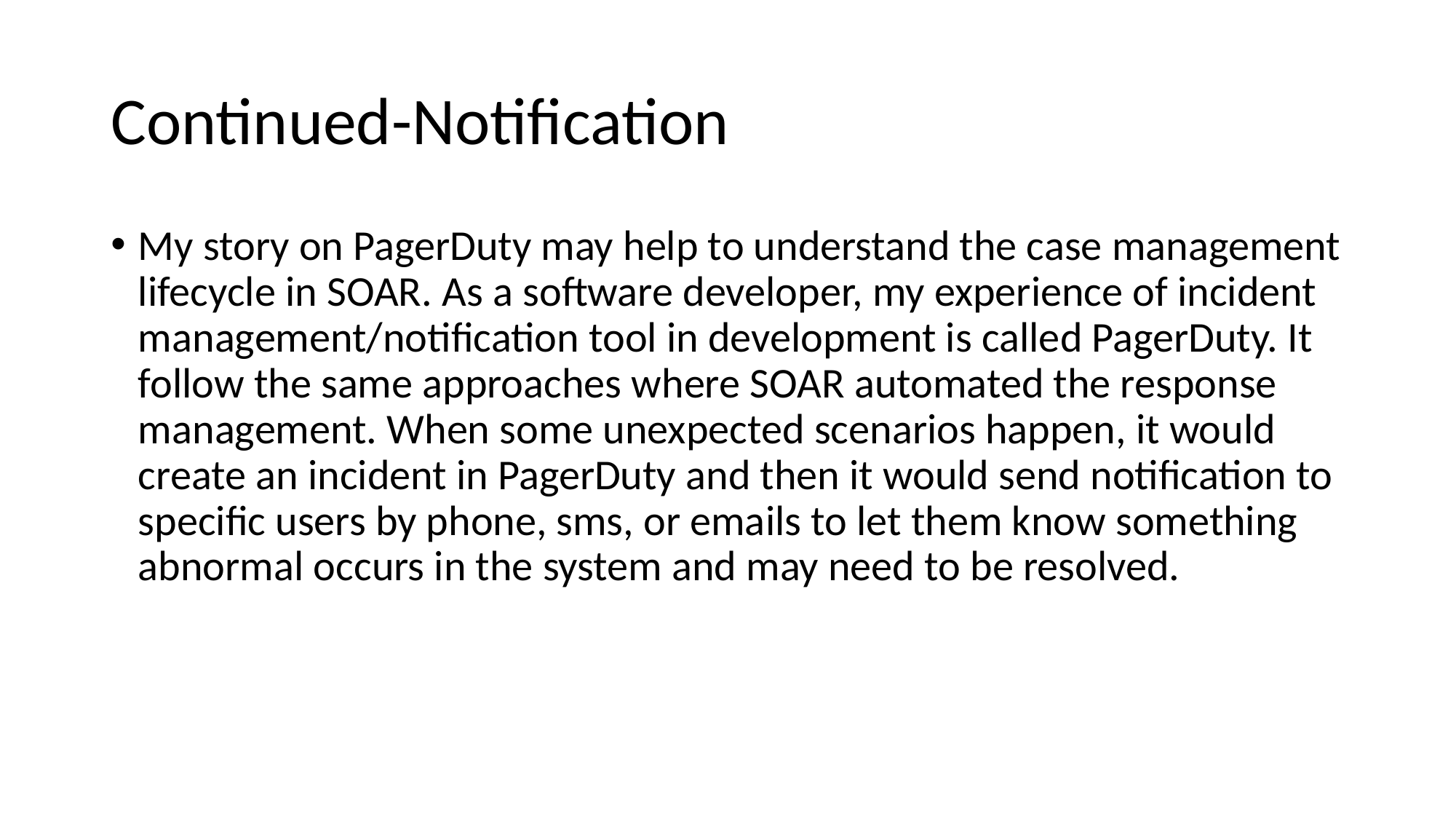

# Continued-Notification
My story on PagerDuty may help to understand the case management lifecycle in SOAR. As a software developer, my experience of incident management/notification tool in development is called PagerDuty. It follow the same approaches where SOAR automated the response management. When some unexpected scenarios happen, it would create an incident in PagerDuty and then it would send notification to specific users by phone, sms, or emails to let them know something abnormal occurs in the system and may need to be resolved.